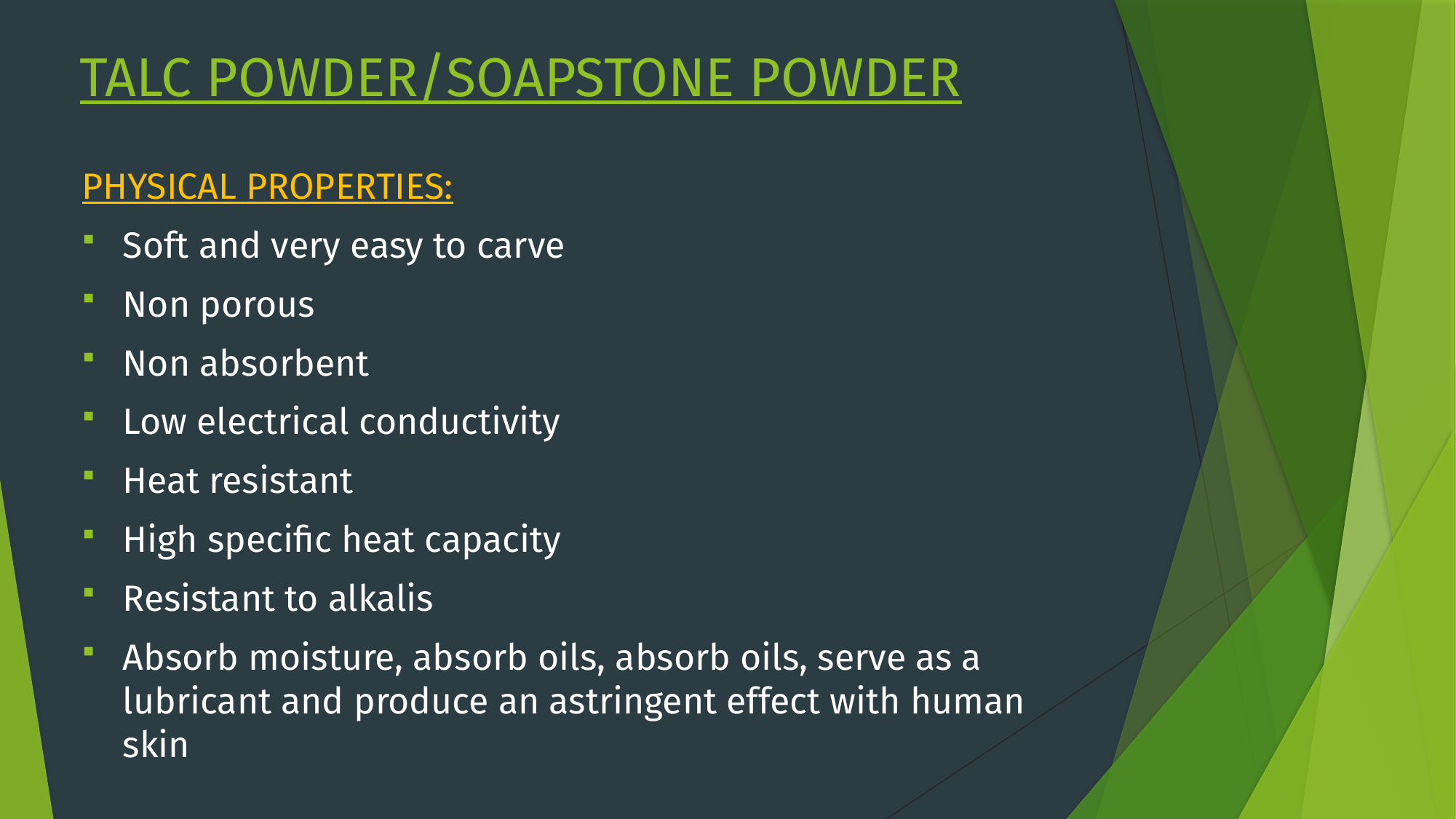

# TALC POWDER/SOAPSTONE POWDER
PHYSICAL PROPERTIES:
Soft and very easy to carve
Non porous
Non absorbent
Low electrical conductivity
Heat resistant
High specific heat capacity
Resistant to alkalis
Absorb moisture, absorb oils, absorb oils, serve as a lubricant and produce an astringent effect with human skin